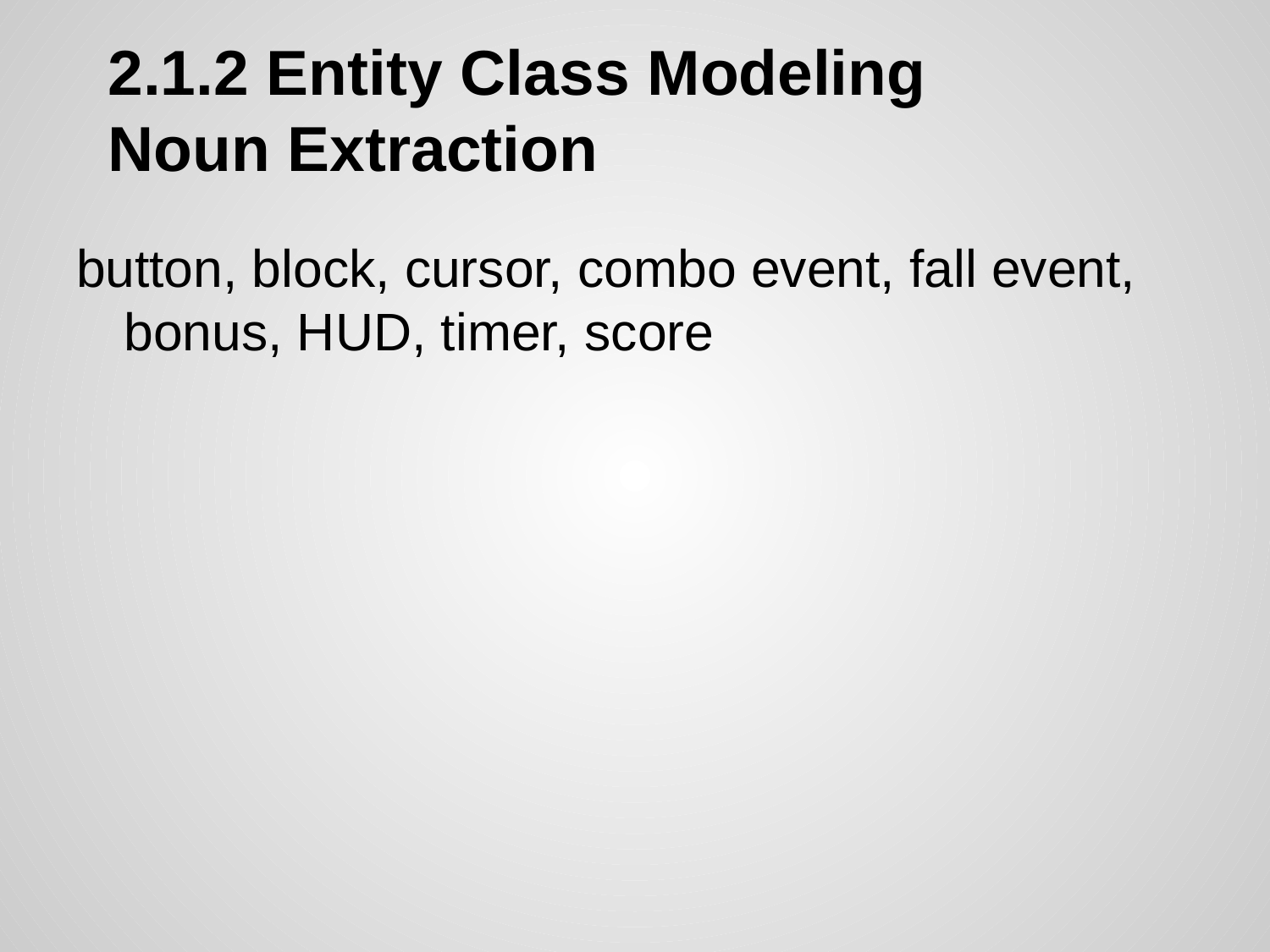

# 2.1.2 Entity Class Modeling
Noun Extraction
button, block, cursor, combo event, fall event, bonus, HUD, timer, score